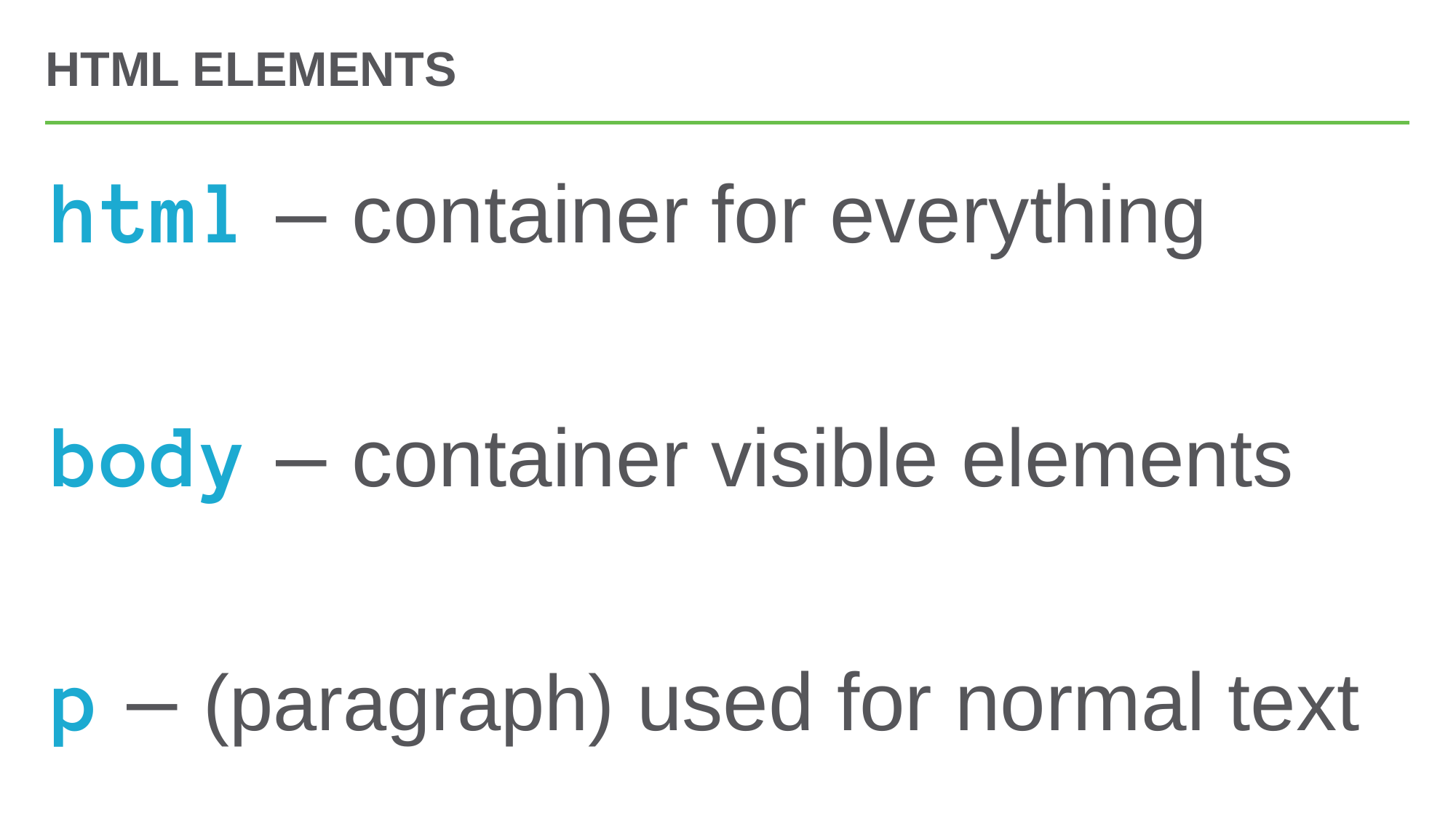

# HTML ElementS
html – container for everything

body – container visible elements

p – (paragraph) used for normal text